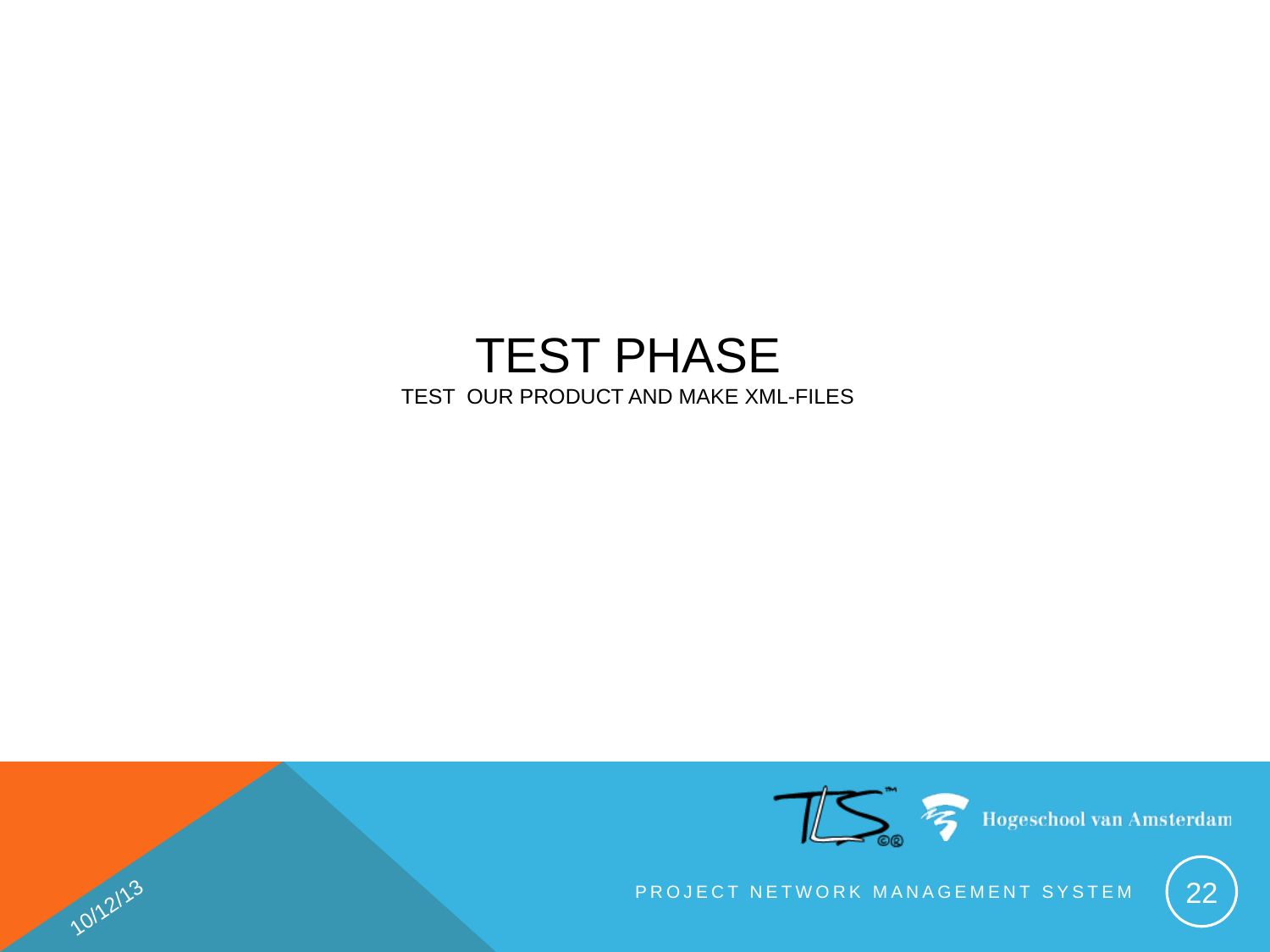

# Test Phase Test  our product and make XML-files
22
10/12/13
Project Network Management System